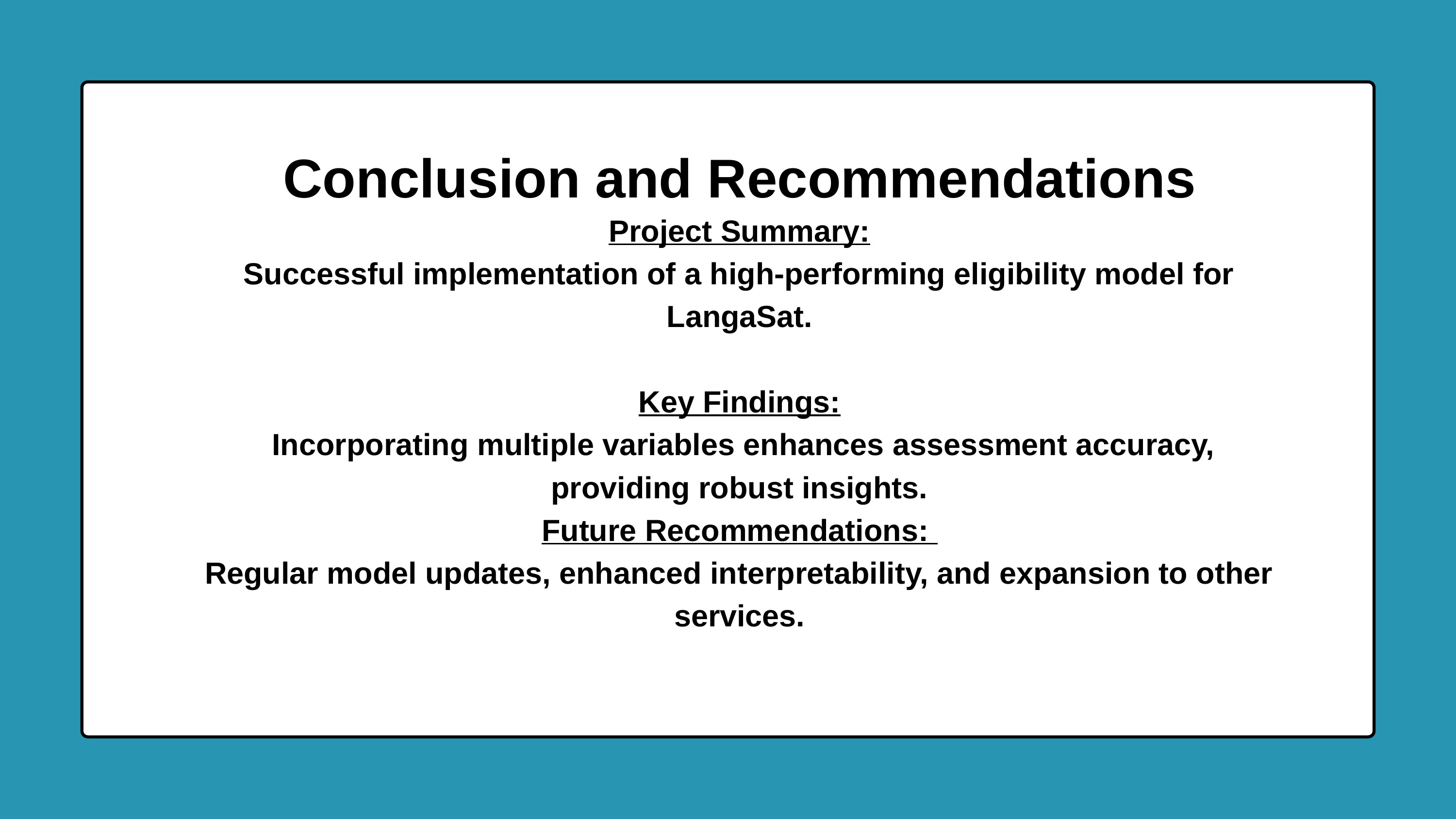

Conclusion and Recommendations
Project Summary:
Successful implementation of a high-performing eligibility model for LangaSat.

Key Findings:
 Incorporating multiple variables enhances assessment accuracy, providing robust insights.
Future Recommendations:
Regular model updates, enhanced interpretability, and expansion to other services.